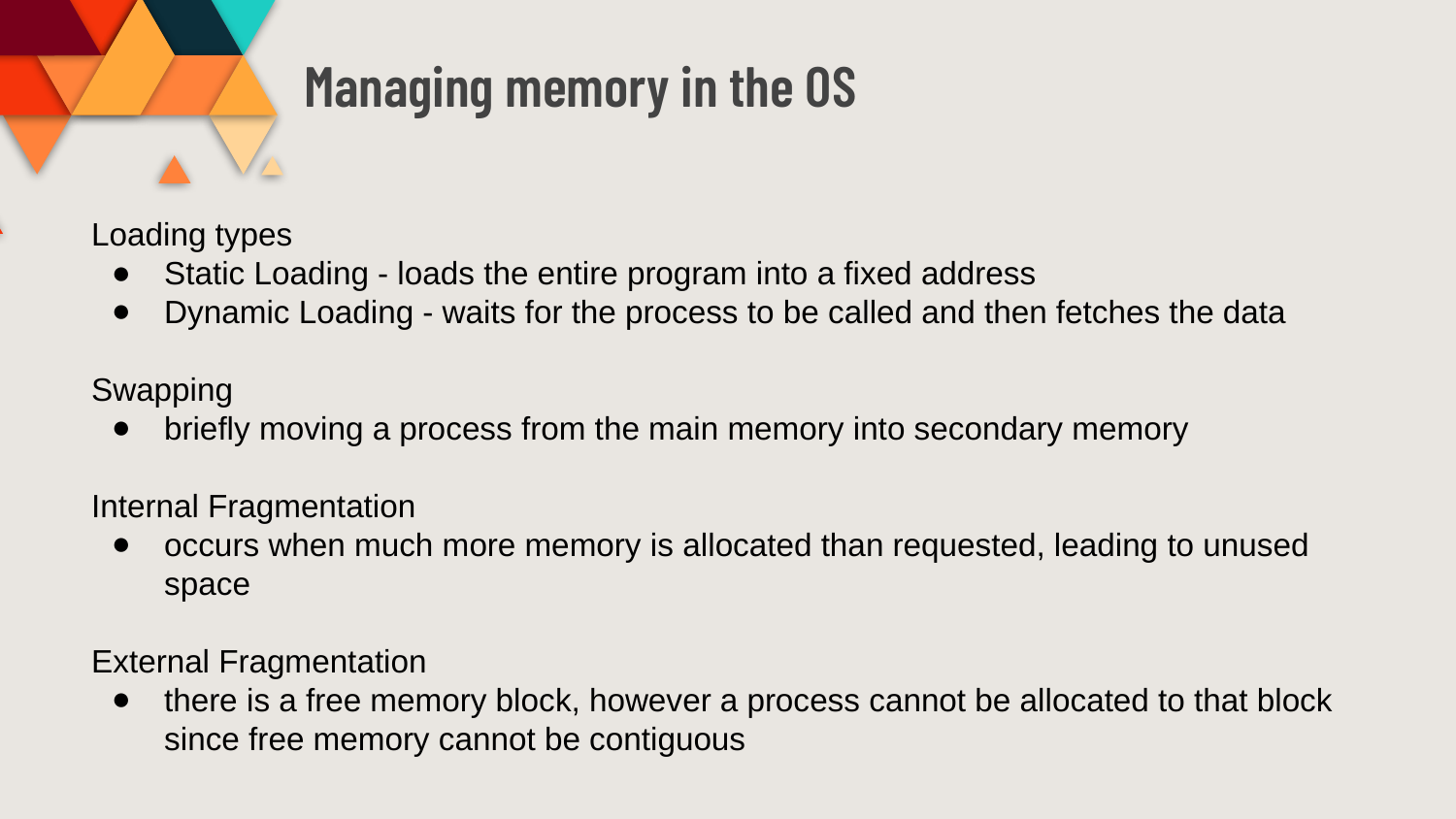

Managing memory in the OS
Loading types
Static Loading - loads the entire program into a fixed address
Dynamic Loading - waits for the process to be called and then fetches the data

Swapping
briefly moving a process from the main memory into secondary memory

Internal Fragmentation
occurs when much more memory is allocated than requested, leading to unused space

External Fragmentation
there is a free memory block, however a process cannot be allocated to that block since free memory cannot be contiguous